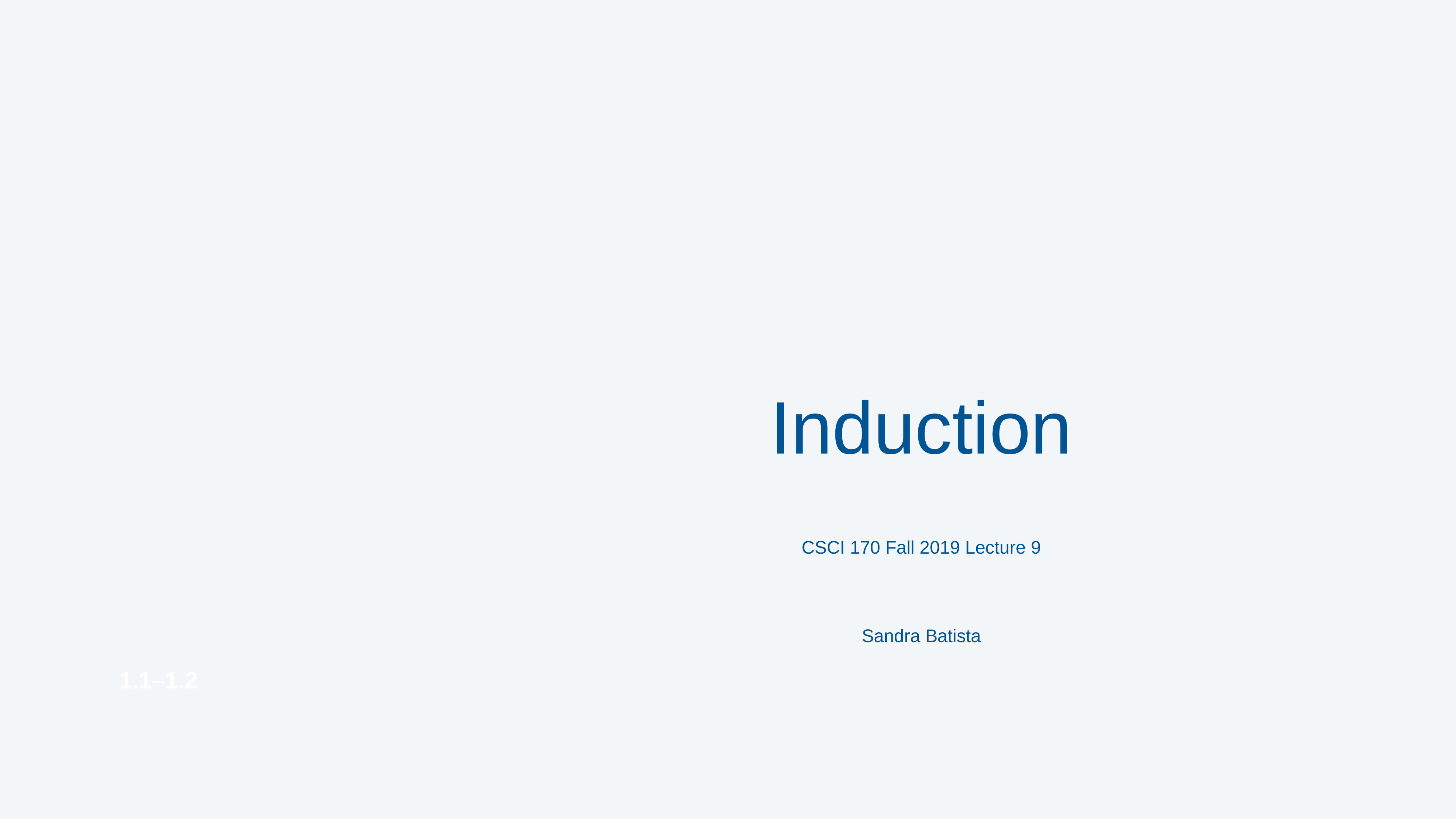

# Induction CSCI 170 Fall 2019 Lecture 9 Sandra Batista
1.1–1.2